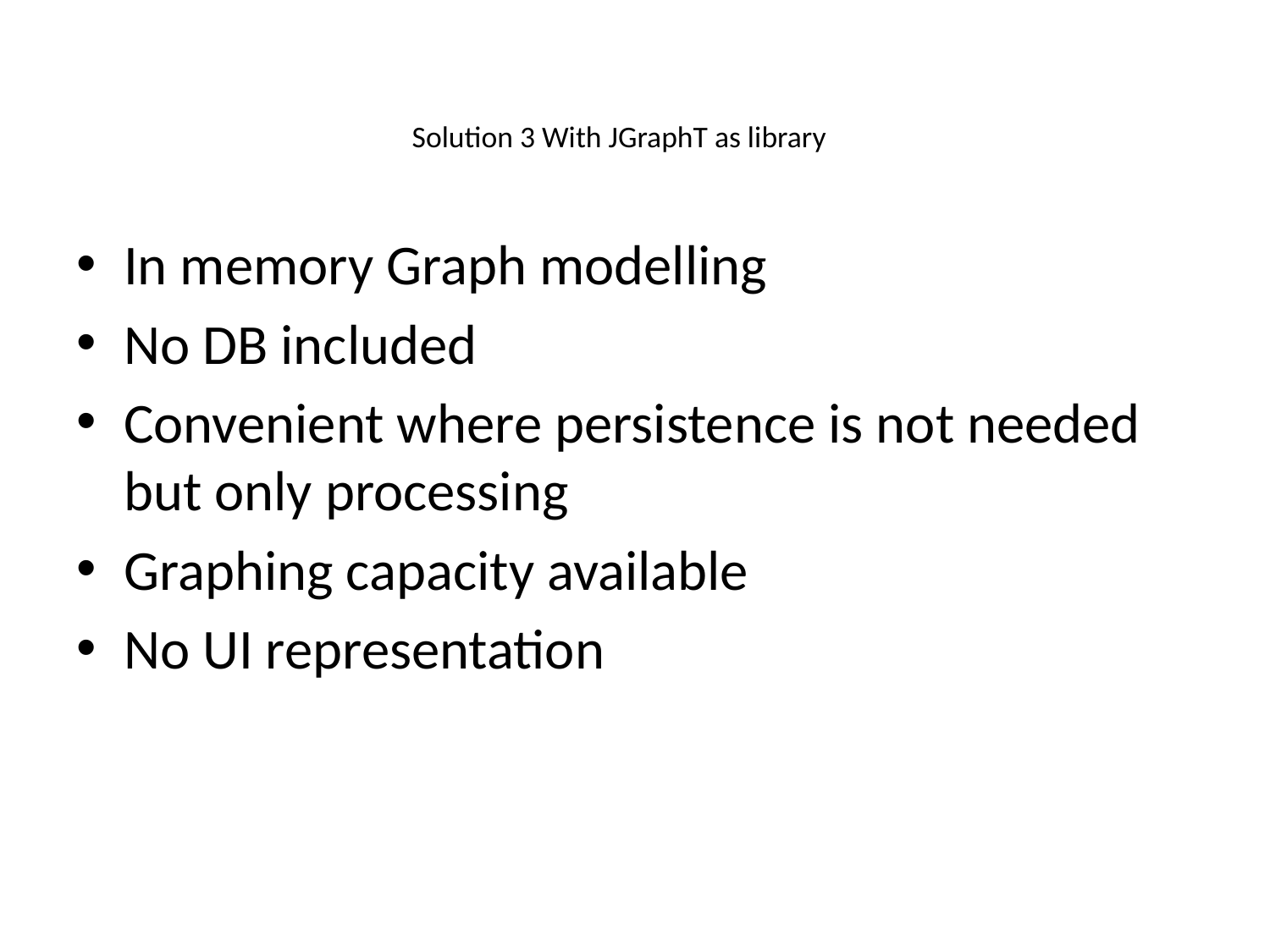

# Solution 3 With JGraphT as library
In memory Graph modelling
No DB included
Convenient where persistence is not needed but only processing
Graphing capacity available
No UI representation